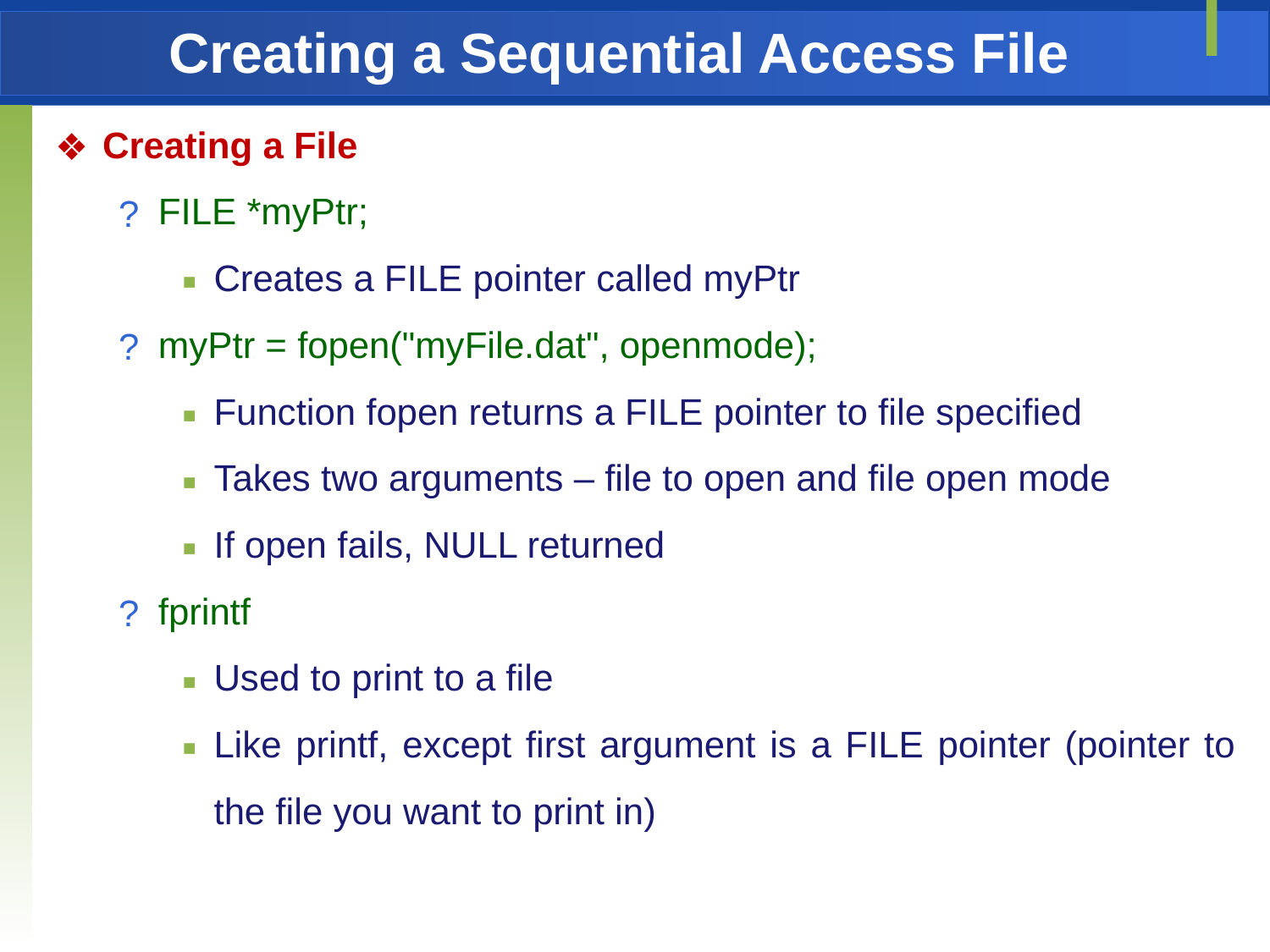

# Creating a Sequential Access File
Creating a File
FILE *myPtr;
Creates a FILE pointer called myPtr
myPtr = fopen("myFile.dat", openmode);
Function fopen returns a FILE pointer to file specified
Takes two arguments – file to open and file open mode
If open fails, NULL returned
fprintf
Used to print to a file
Like printf, except first argument is a FILE pointer (pointer to the file you want to print in)